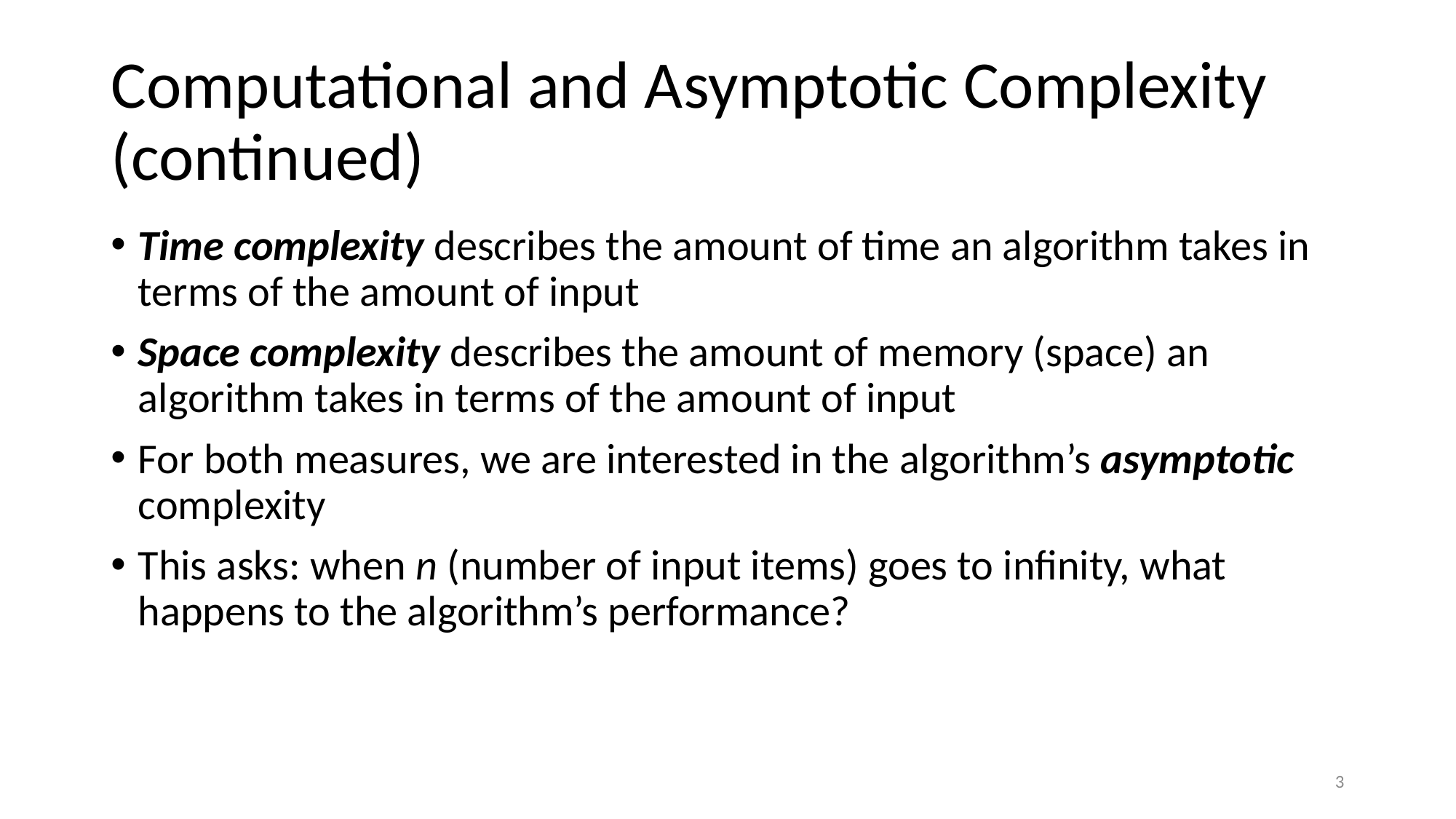

# Computational and Asymptotic Complexity (continued)
Time complexity describes the amount of time an algorithm takes in terms of the amount of input
Space complexity describes the amount of memory (space) an algorithm takes in terms of the amount of input
For both measures, we are interested in the algorithm’s asymptotic complexity
This asks: when n (number of input items) goes to infinity, what happens to the algorithm’s performance?

3